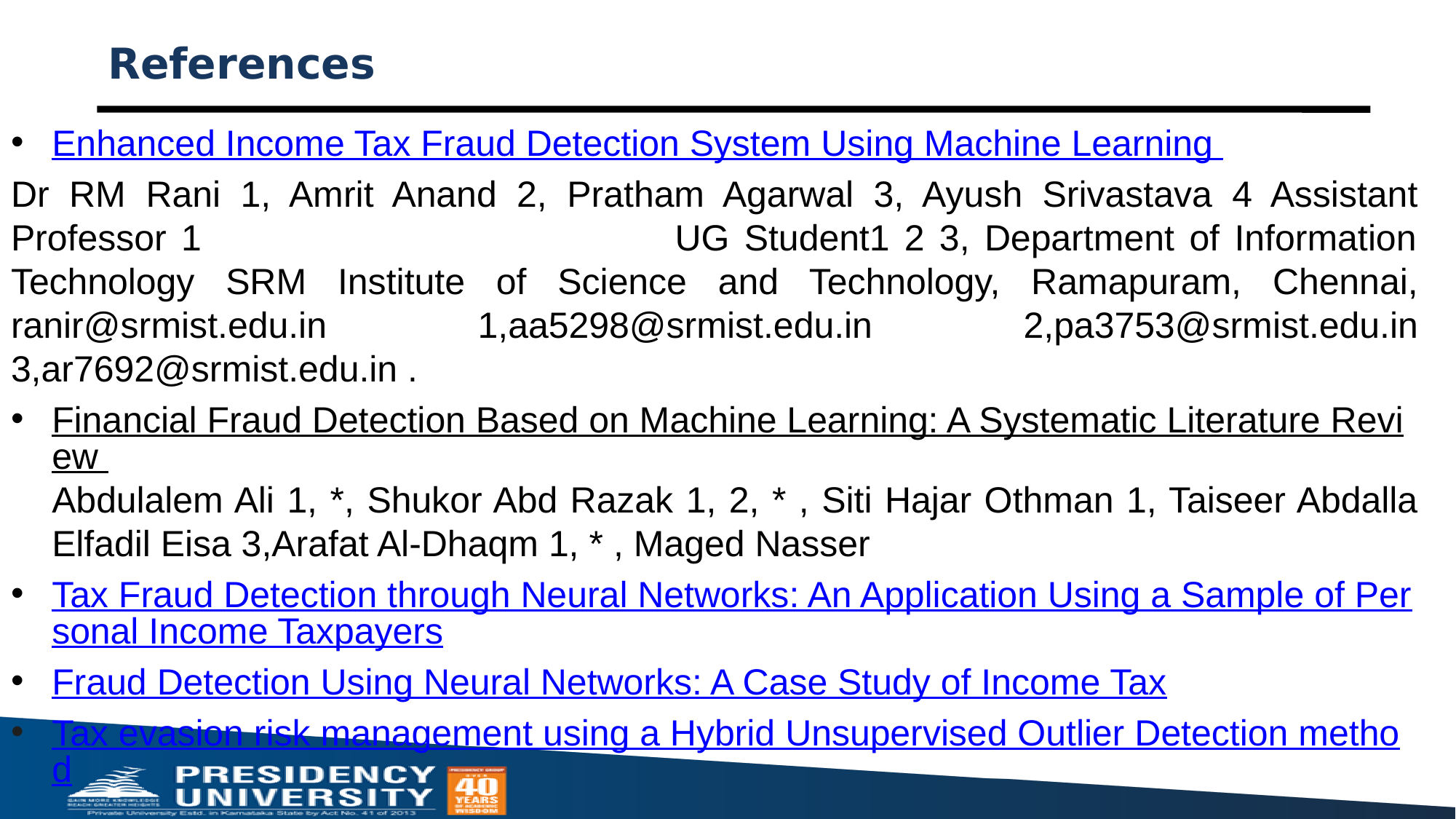

# References
Enhanced Income Tax Fraud Detection System Using Machine Learning
Dr RM Rani 1, Amrit Anand 2, Pratham Agarwal 3, Ayush Srivastava 4 Assistant Professor 1                                UG Student1 2 3, Department of Information Technology SRM Institute of Science and Technology, Ramapuram, Chennai, ranir@srmist.edu.in 1,aa5298@srmist.edu.in 2,pa3753@srmist.edu.in 3,ar7692@srmist.edu.in .
Financial Fraud Detection Based on Machine Learning: A Systematic Literature Review Abdulalem Ali 1, *, Shukor Abd Razak 1, 2, * , Siti Hajar Othman 1, Taiseer Abdalla Elfadil Eisa 3,Arafat Al-Dhaqm 1, * , Maged Nasser
Tax Fraud Detection through Neural Networks: An Application Using a Sample of Personal Income Taxpayers
Fraud Detection Using Neural Networks: A Case Study of Income Tax
Tax evasion risk management using a Hybrid Unsupervised Outlier Detection method